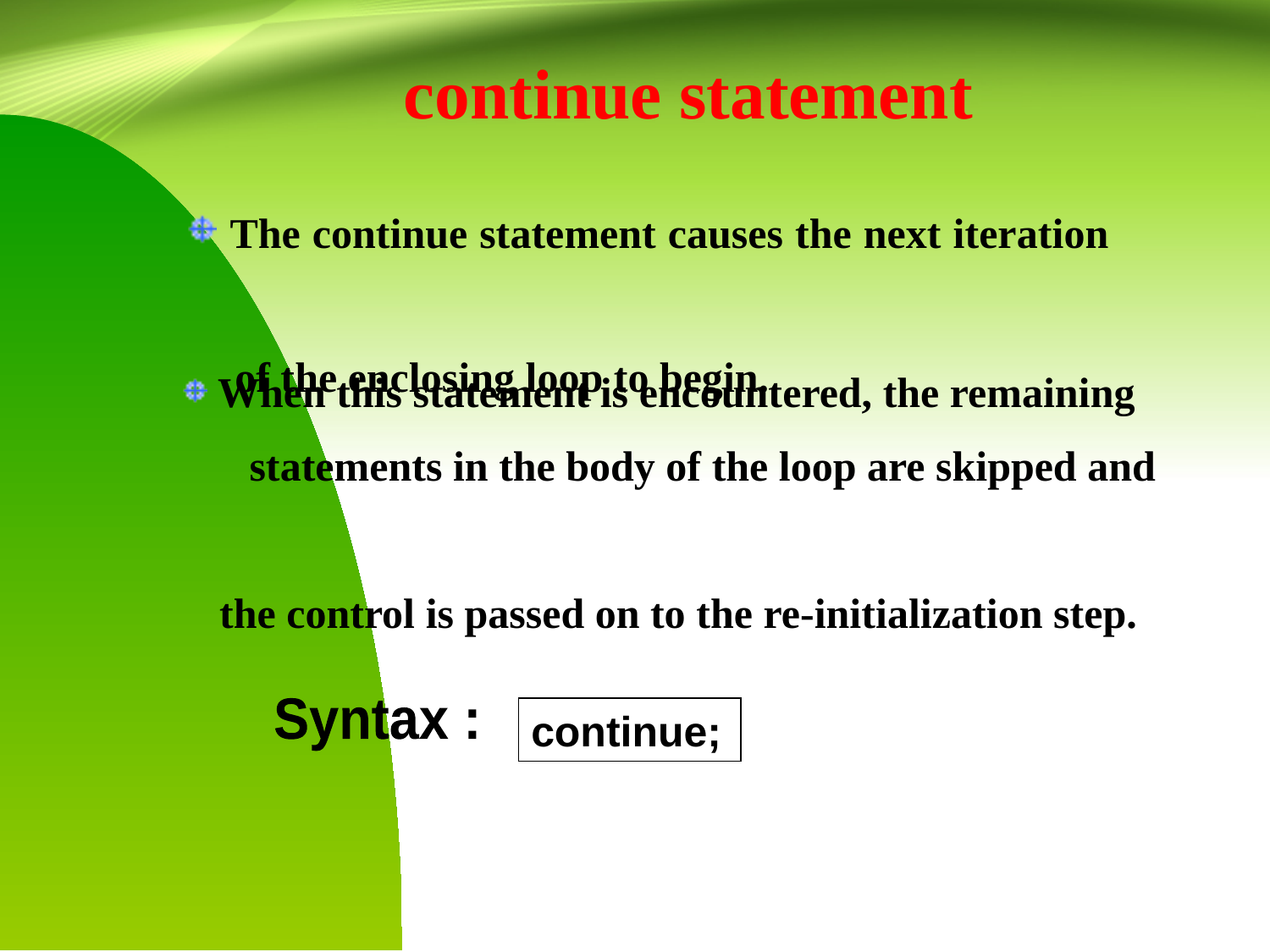

continue statement
 The continue statement causes the next iteration
     of the enclosing loop to begin.
 When this statement is encountered, the remaining
    statements in the body of the loop are skipped and
    the control is passed on to the re-initialization step.
Syntax :
continue;